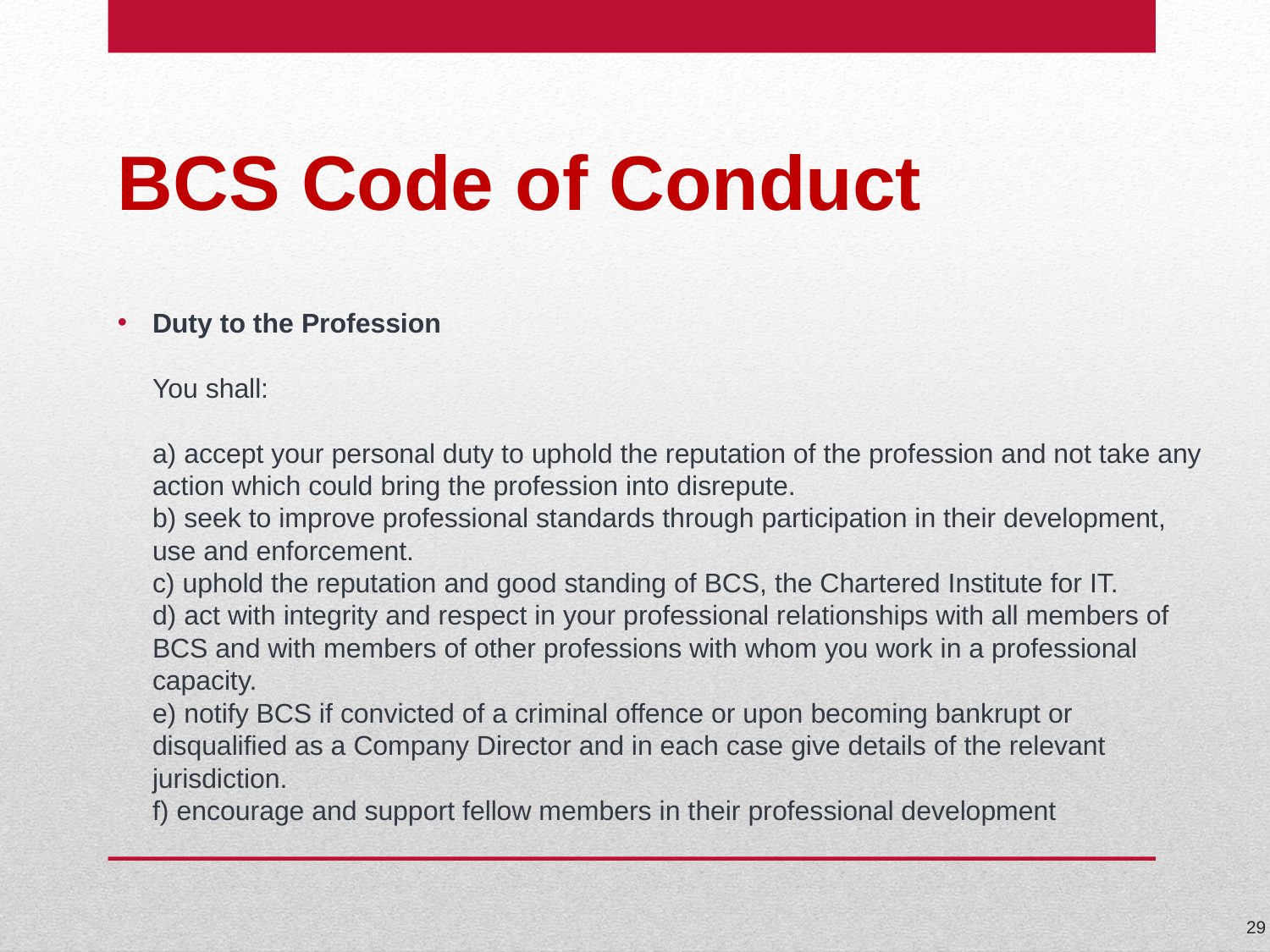

# BCS Code of Conduct
Duty to the Profession
You shall:
a) accept your personal duty to uphold the reputation of the profession and not take any action which could bring the profession into disrepute.
b) seek to improve professional standards through participation in their development, use and enforcement.
c) uphold the reputation and good standing of BCS, the Chartered Institute for IT.
d) act with integrity and respect in your professional relationships with all members of BCS and with members of other professions with whom you work in a professional capacity.
e) notify BCS if convicted of a criminal offence or upon becoming bankrupt or disqualified as a Company Director and in each case give details of the relevant jurisdiction.
f) encourage and support fellow members in their professional development
29